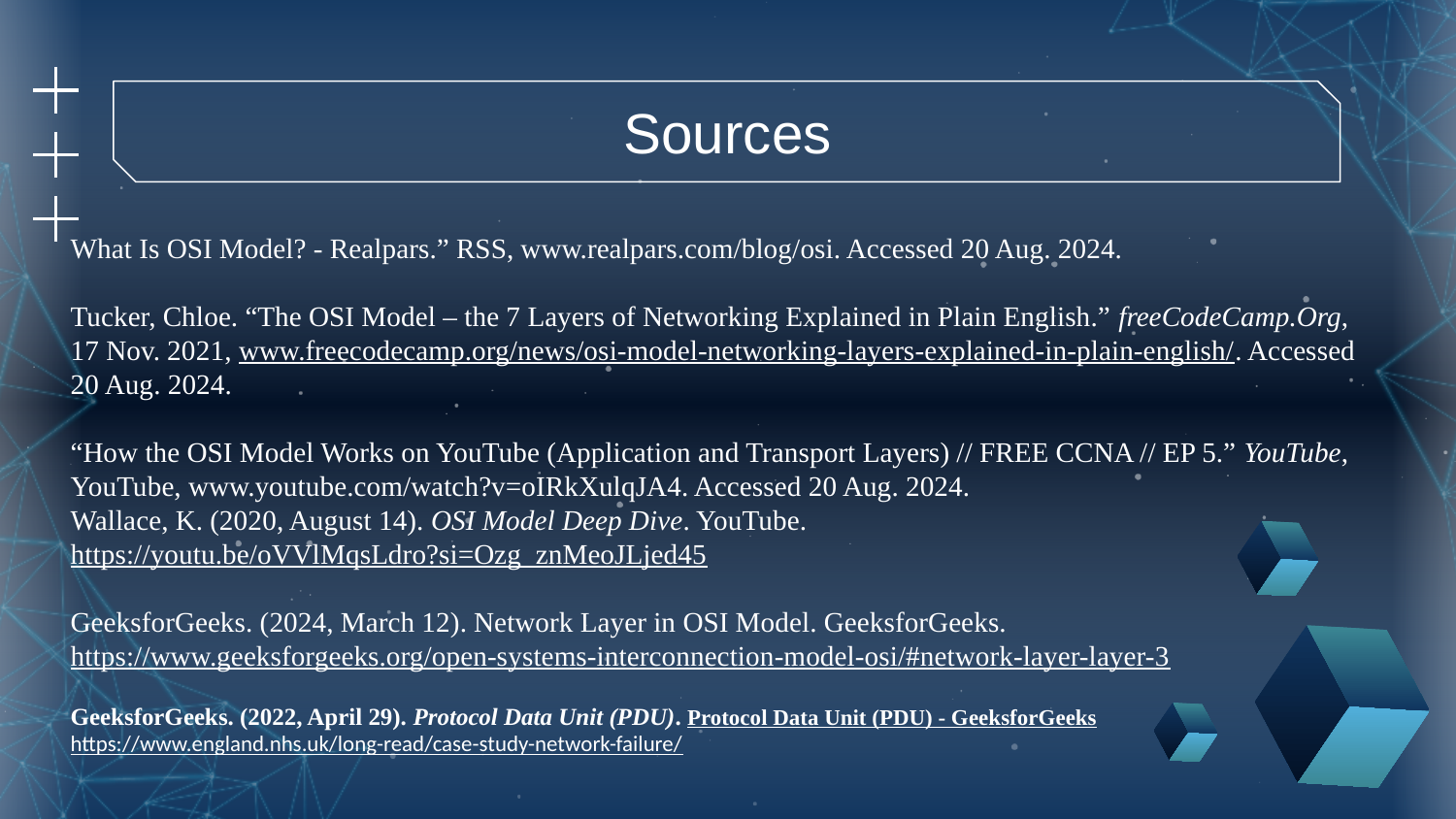

# Sources
What Is OSI Model? - Realpars.” RSS, www.realpars.com/blog/osi. Accessed 20 Aug. 2024. ​

Tucker, Chloe. “The OSI Model – the 7 Layers of Networking Explained in Plain English.” freeCodeCamp.Org, 17 Nov. 2021, www.freecodecamp.org/news/osi-model-networking-layers-explained-in-plain-english/. Accessed 20 Aug. 2024.​

“How the OSI Model Works on YouTube (Application and Transport Layers) // FREE CCNA // EP 5.” YouTube, YouTube, www.youtube.com/watch?v=oIRkXulqJA4. Accessed 20 Aug. 2024. ​
Wallace, K. (2020, August 14). OSI Model Deep Dive. YouTube. https://youtu.be/oVVlMqsLdro?si=Ozg_znMeoJLjed45 ​

GeeksforGeeks. (2024, March 12). Network Layer in OSI Model. GeeksforGeeks. https://www.geeksforgeeks.org/open-systems-interconnection-model-osi/#network-layer-layer-3​

GeeksforGeeks. (2022, April 29). Protocol Data Unit (PDU). Protocol Data Unit (PDU) - GeeksforGeeks
https://www.england.nhs.uk/long-read/case-study-network-failure/